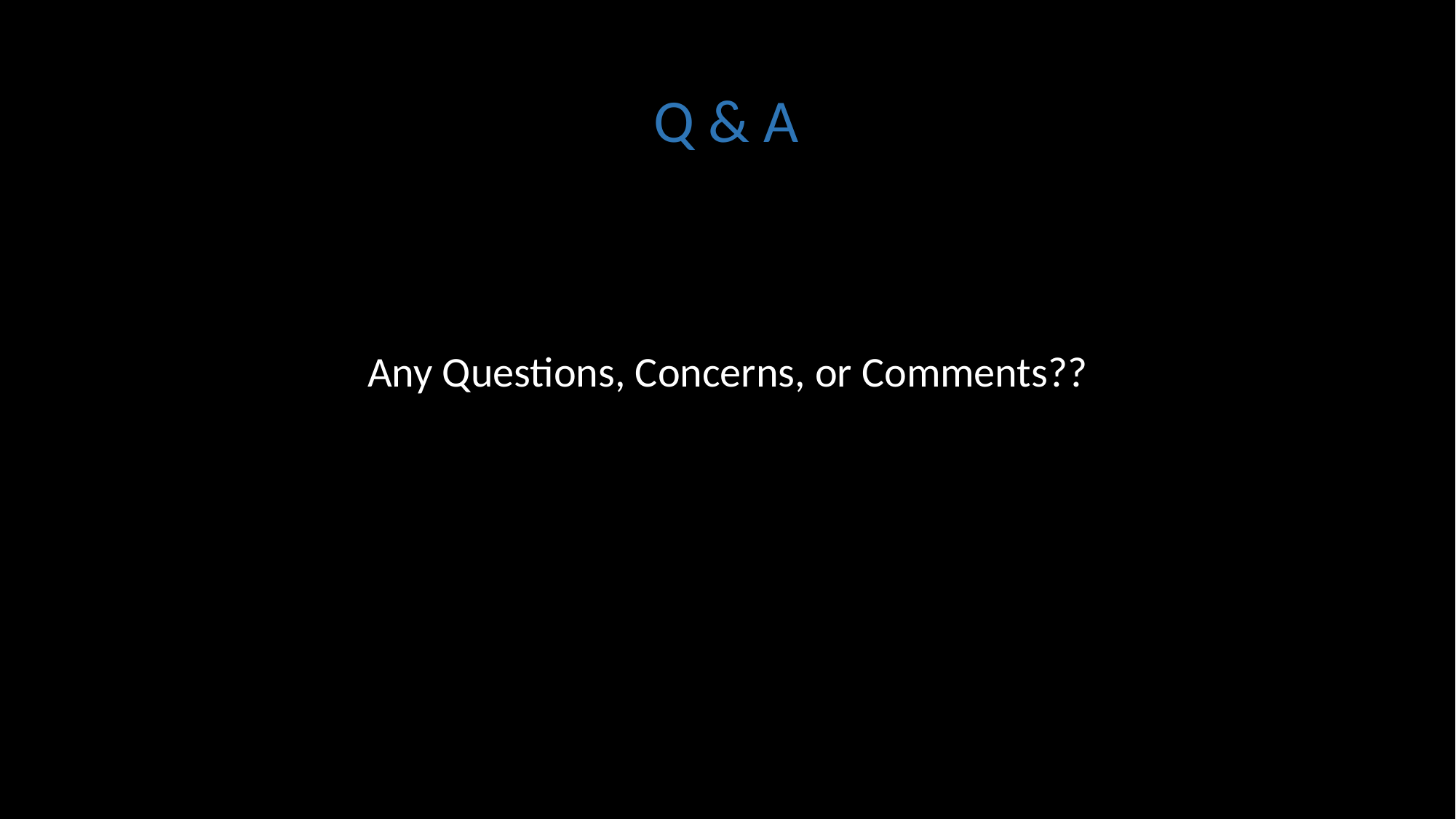

# Q & A

Any Questions, Concerns, or Comments??